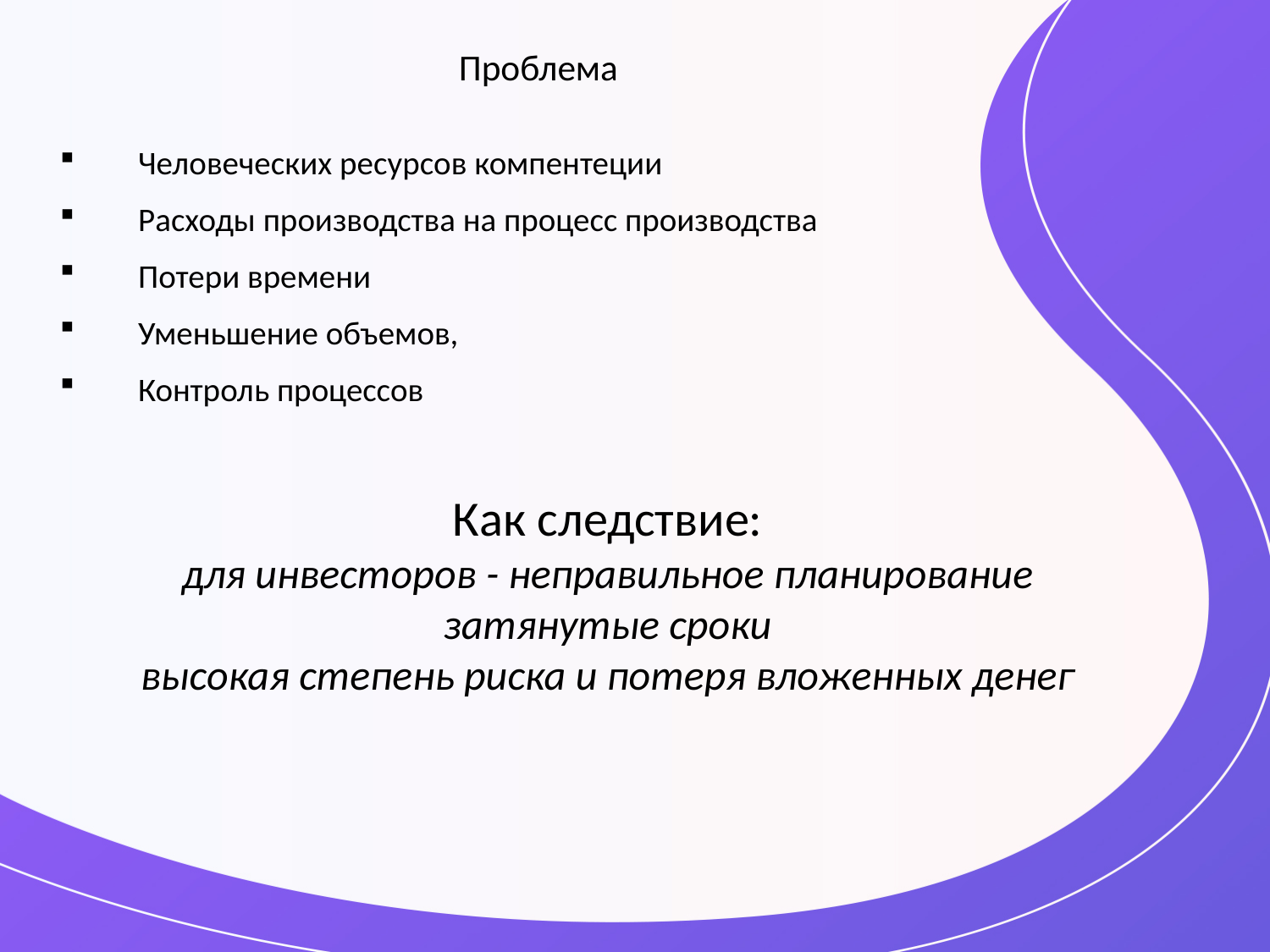

Проблема

Человеческих ресурсов компентеции
Расходы производства на процесс производства
Потери времени
Уменьшение объемов,
Контроль процессов
Как следствие:
для инвесторов - неправильное планирование
затянутые сроки
высокая степень риска и потеря вложенных денег